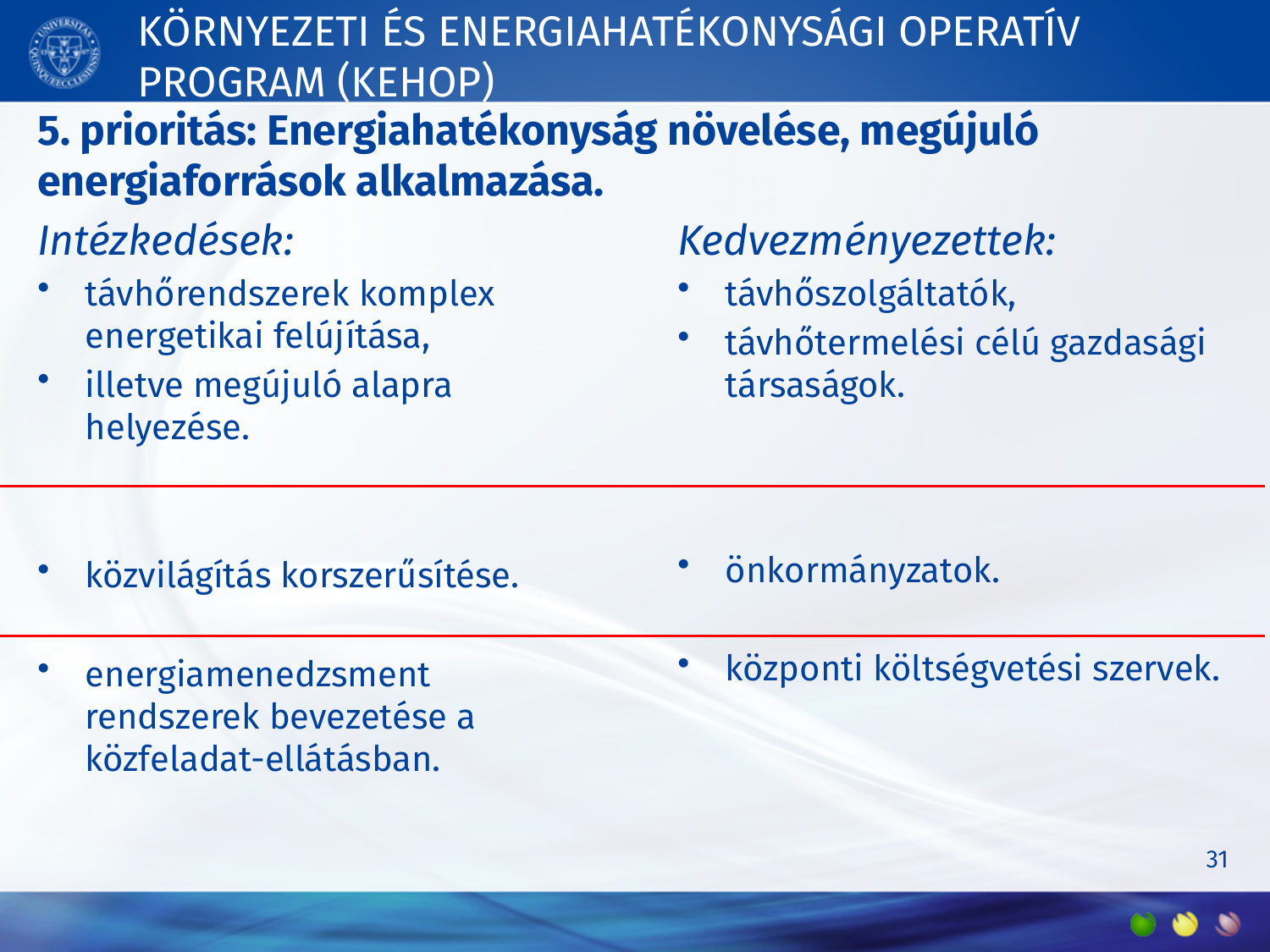

# KÖRNYEZETI ÉS ENERGIAHATÉKONYSÁGI OPERATÍV PROGRAM (KEHOP)
5. prioritás: Energiahatékonyság növelése, megújuló energiaforrások alkalmazása.
Intézkedések:
távhőrendszerek komplex energetikai felújítása,
illetve megújuló alapra helyezése.

közvilágítás korszerűsítése.

energiamenedzsment rendszerek bevezetése a közfeladat-ellátásban.

Kedvezményezettek:
távhőszolgáltatók,
távhőtermelési célú gazdasági társaságok.

önkormányzatok.

központi költségvetési szervek.

31